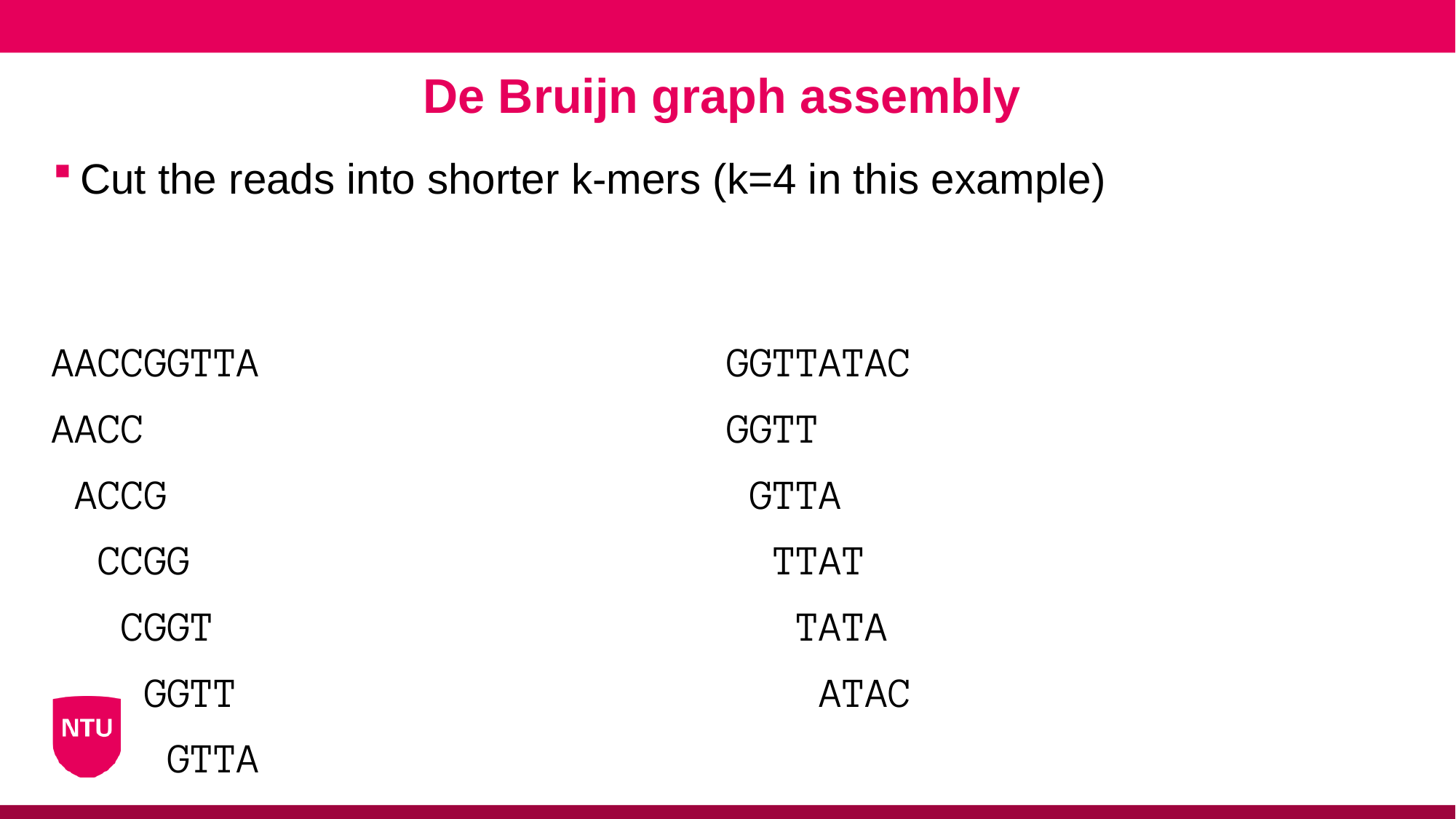

# De Bruijn graph assembly
Cut the reads into shorter k-mers (k=4 in this example)
AACCGGTTA
AACC
 ACCG
  CCGG
   CGGT
    GGTT
     GTTA
GGTTATAC
GGTT
 GTTA
  TTAT
   TATA
    ATAC